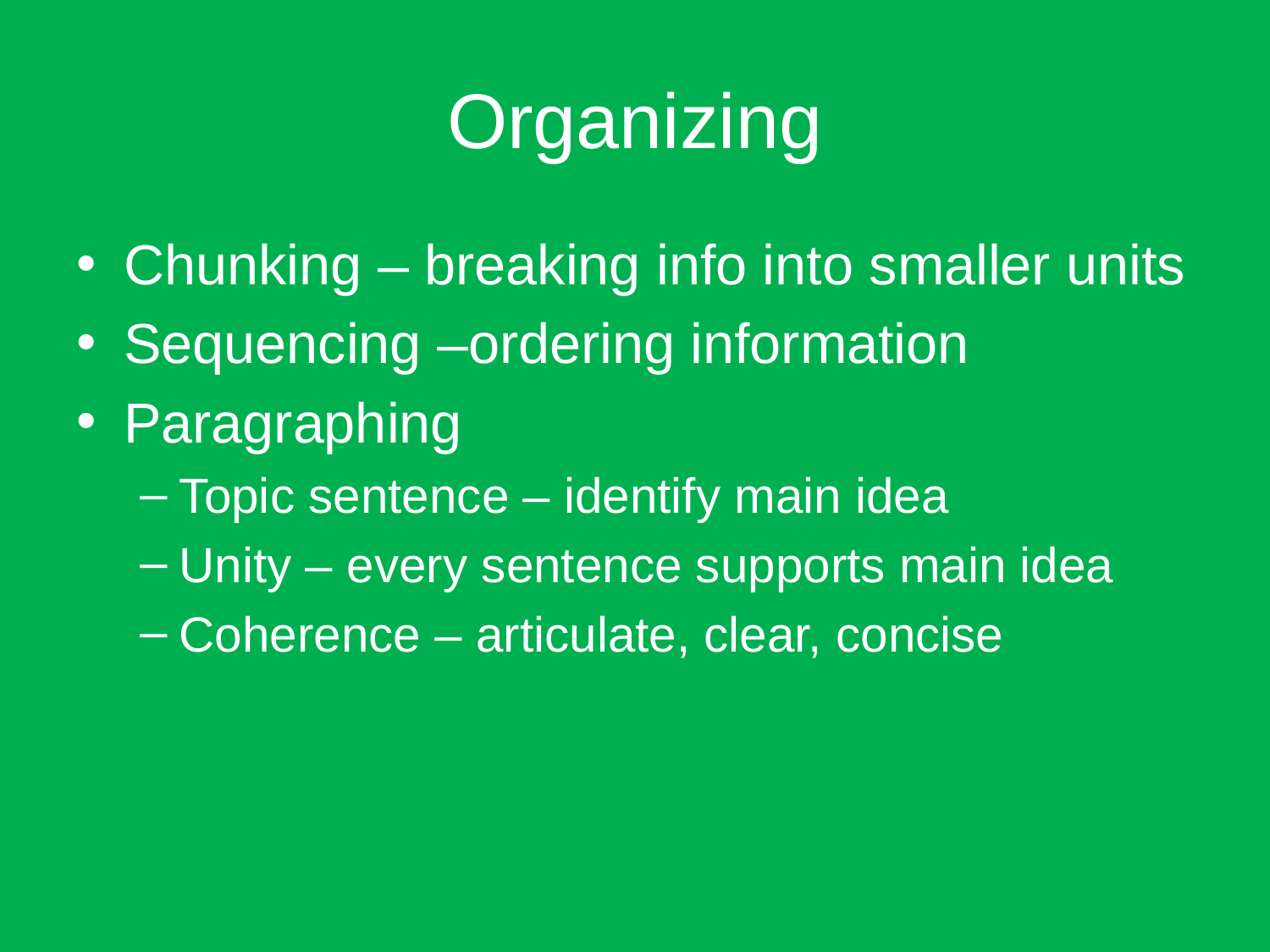

# Organizing
Chunking – breaking info into smaller units
Sequencing –ordering information
Paragraphing
Topic sentence – identify main idea
Unity – every sentence supports main idea
Coherence – articulate, clear, concise